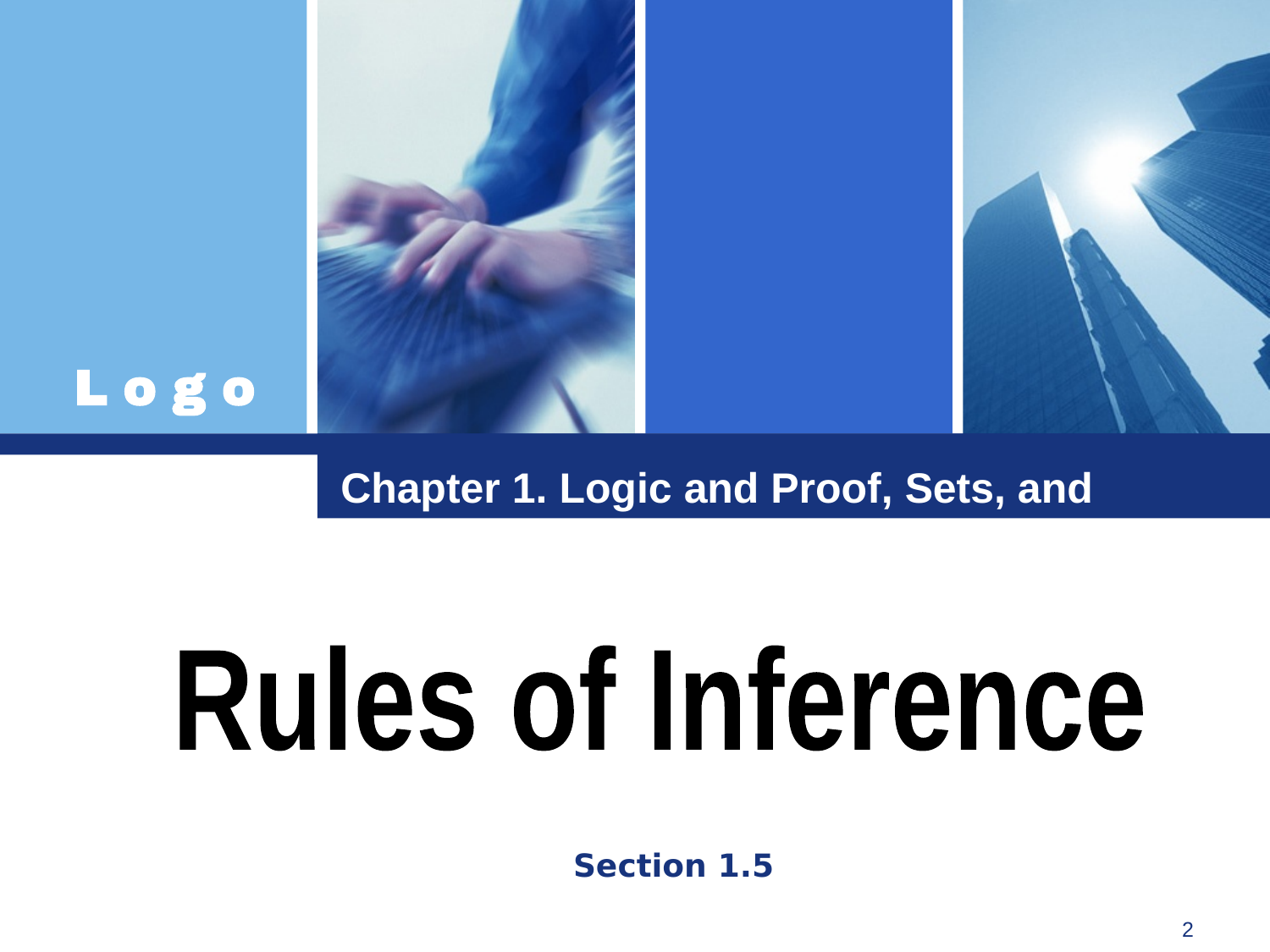

Chapter 1. Logic and Proof, Sets, and Function
Rules of Inference
Section 1.5
2